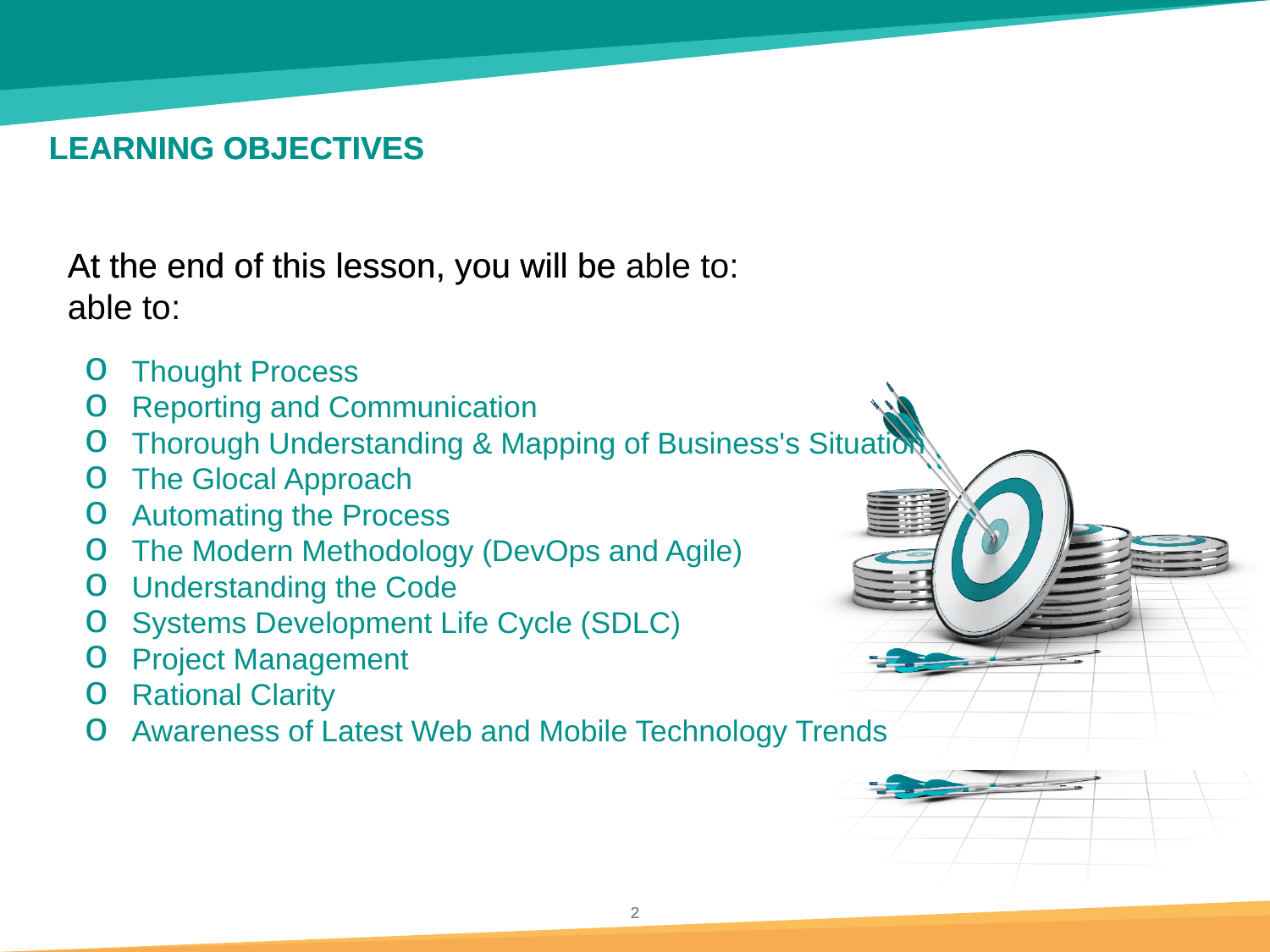

Thought Process
Reporting and Communication
Thorough Understanding & Mapping of Business's Situation
The Glocal Approach
Automating the Process
The Modern Methodology (DevOps and Agile)
Understanding the Code
Systems Development Life Cycle (SDLC)
Project Management
Rational Clarity
Awareness of Latest Web and Mobile Technology Trends